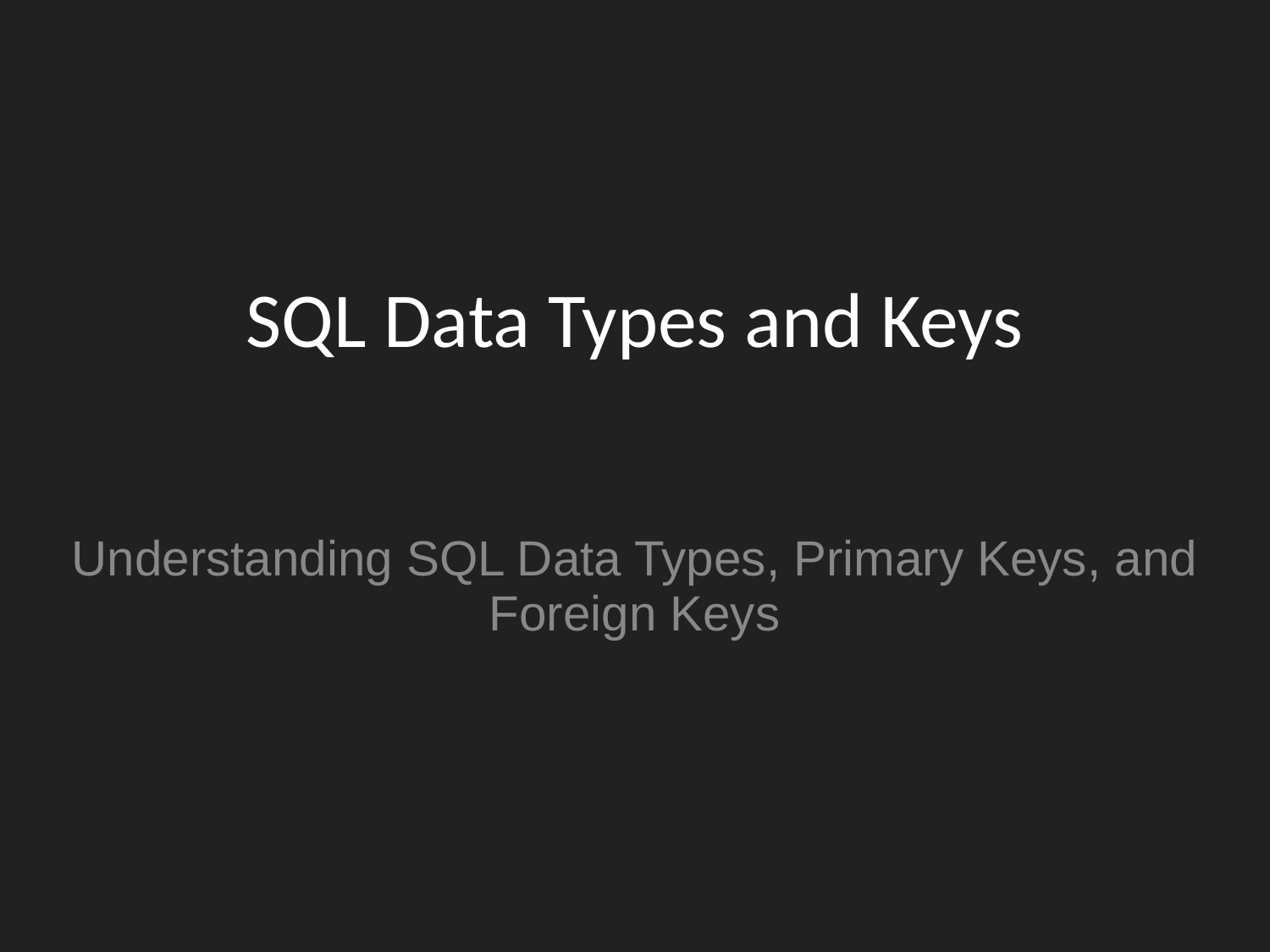

# SQL Data Types and Keys
Understanding SQL Data Types, Primary Keys, and Foreign Keys